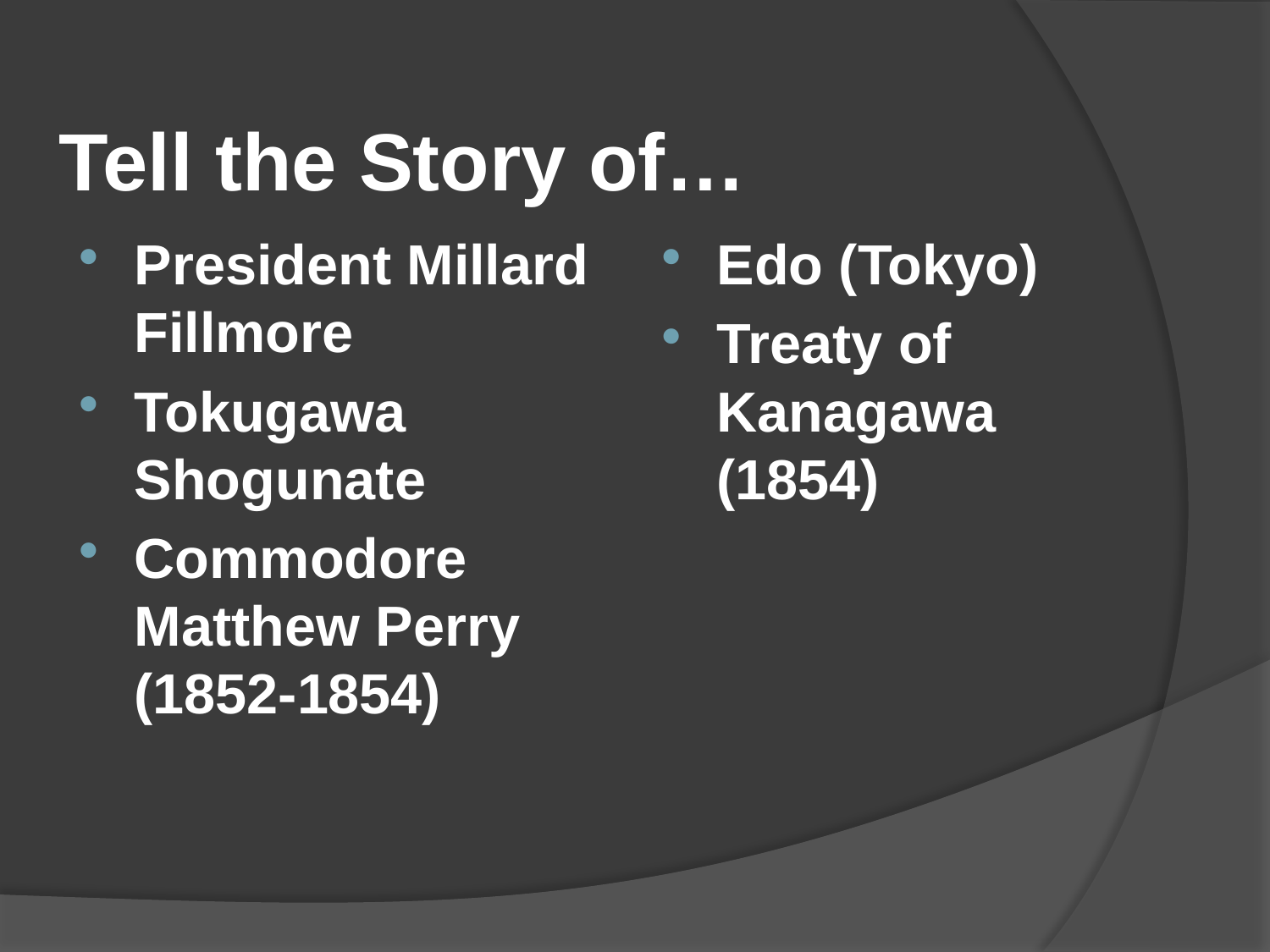

# Tell the Story of…
President Millard Fillmore
Tokugawa Shogunate
Commodore Matthew Perry (1852-1854)
Edo (Tokyo)
Treaty of Kanagawa (1854)